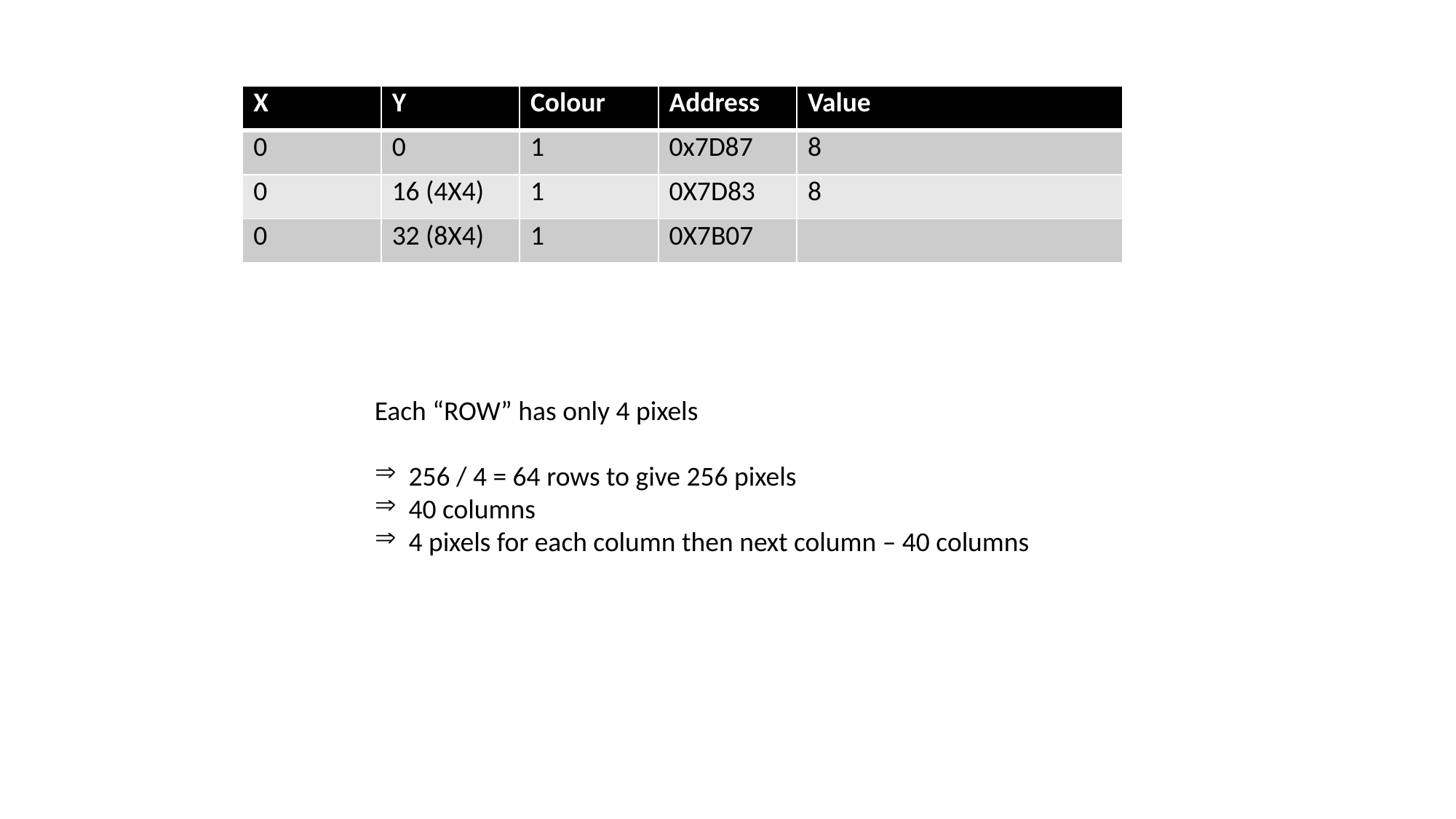

| X | Y | Colour | Address | Value |
| --- | --- | --- | --- | --- |
| 0 | 0 | 1 | 0x7D87 | 8 |
| 0 | 16 (4X4) | 1 | 0X7D83 | 8 |
| 0 | 32 (8X4) | 1 | 0X7B07 |  |
Each “ROW” has only 4 pixels

256 / 4 = 64 rows to give 256 pixels
40 columns
4 pixels for each column then next column – 40 columns